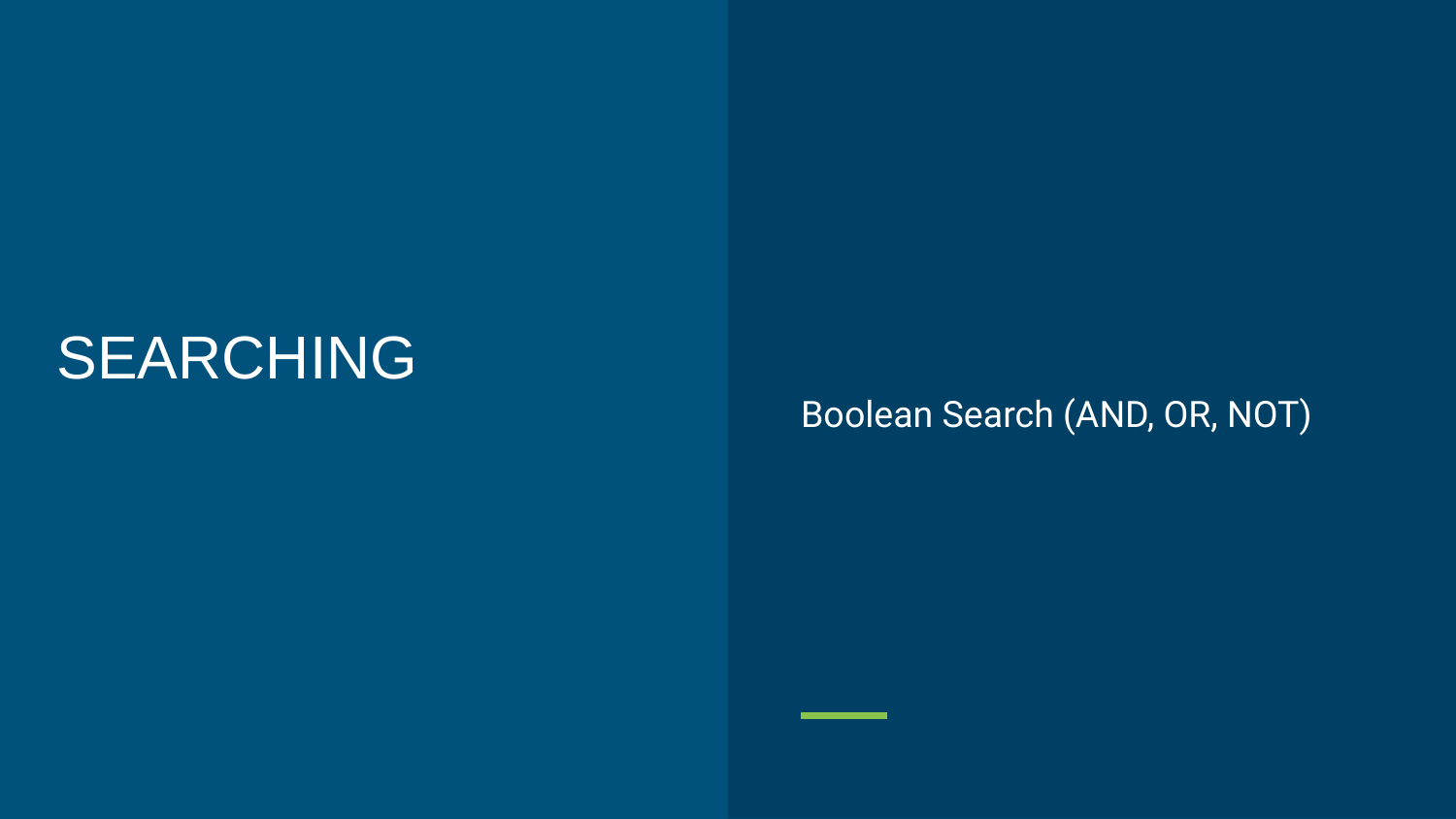

Boolean Search (AND, OR, NOT)
# SEARCHING